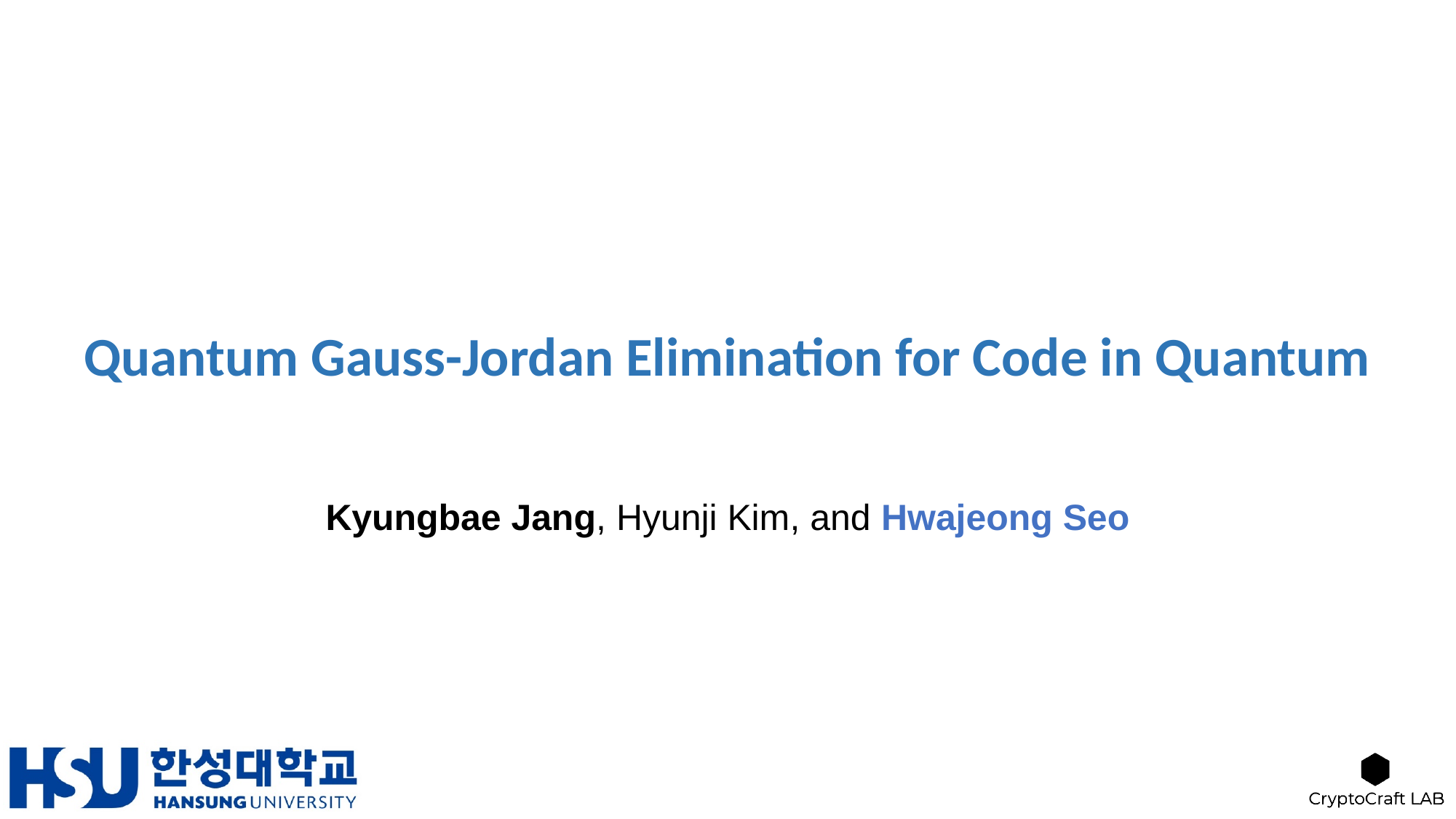

# Quantum Gauss-Jordan Elimination for Code in Quantum
Kyungbae Jang, Hyunji Kim, and Hwajeong Seo